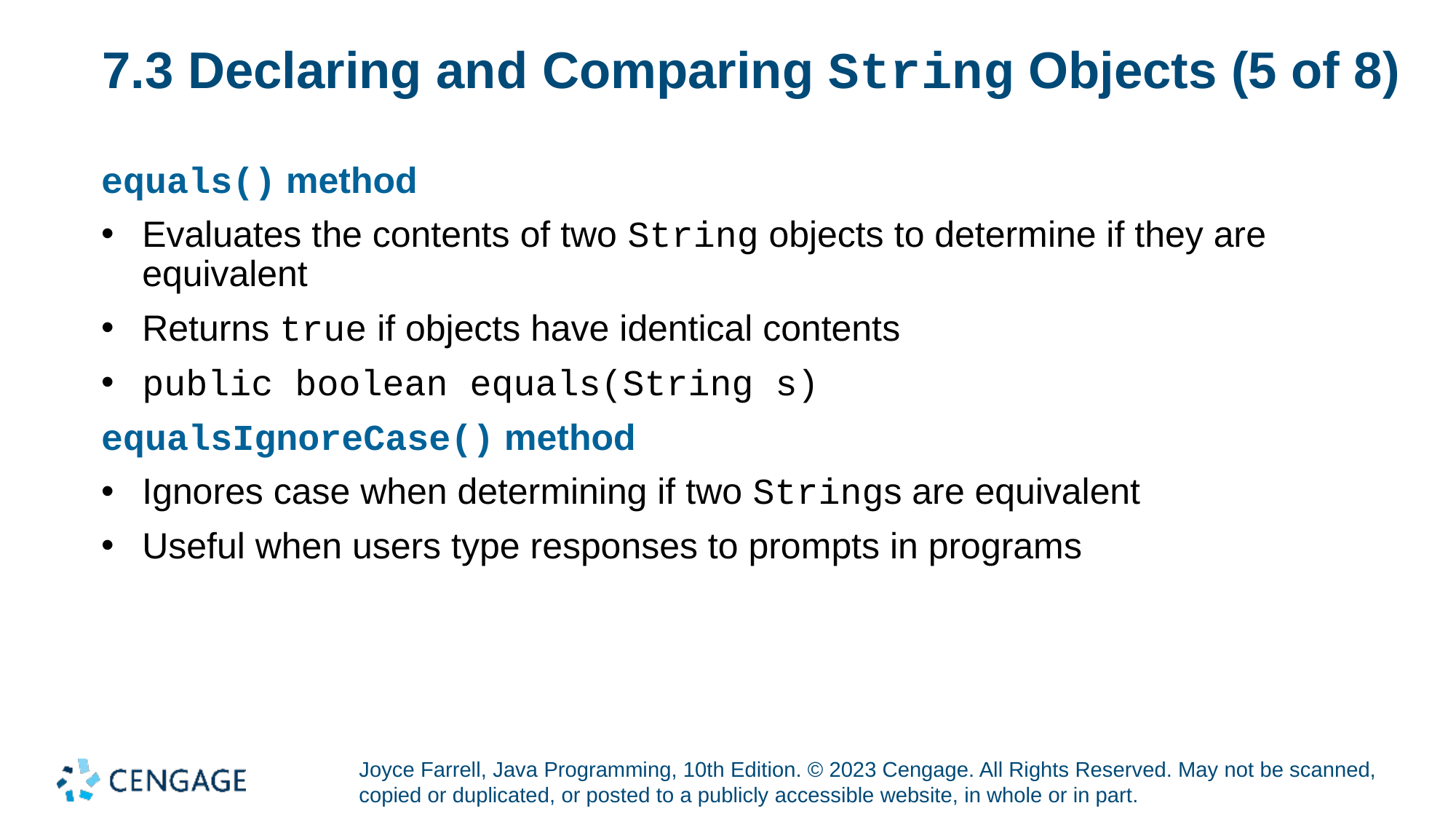

# 7.3 Declaring and Comparing String Objects (5 of 8)
equals() method
Evaluates the contents of two String objects to determine if they are equivalent
Returns true if objects have identical contents
public boolean equals(String s)
equalsIgnoreCase() method
Ignores case when determining if two Strings are equivalent
Useful when users type responses to prompts in programs